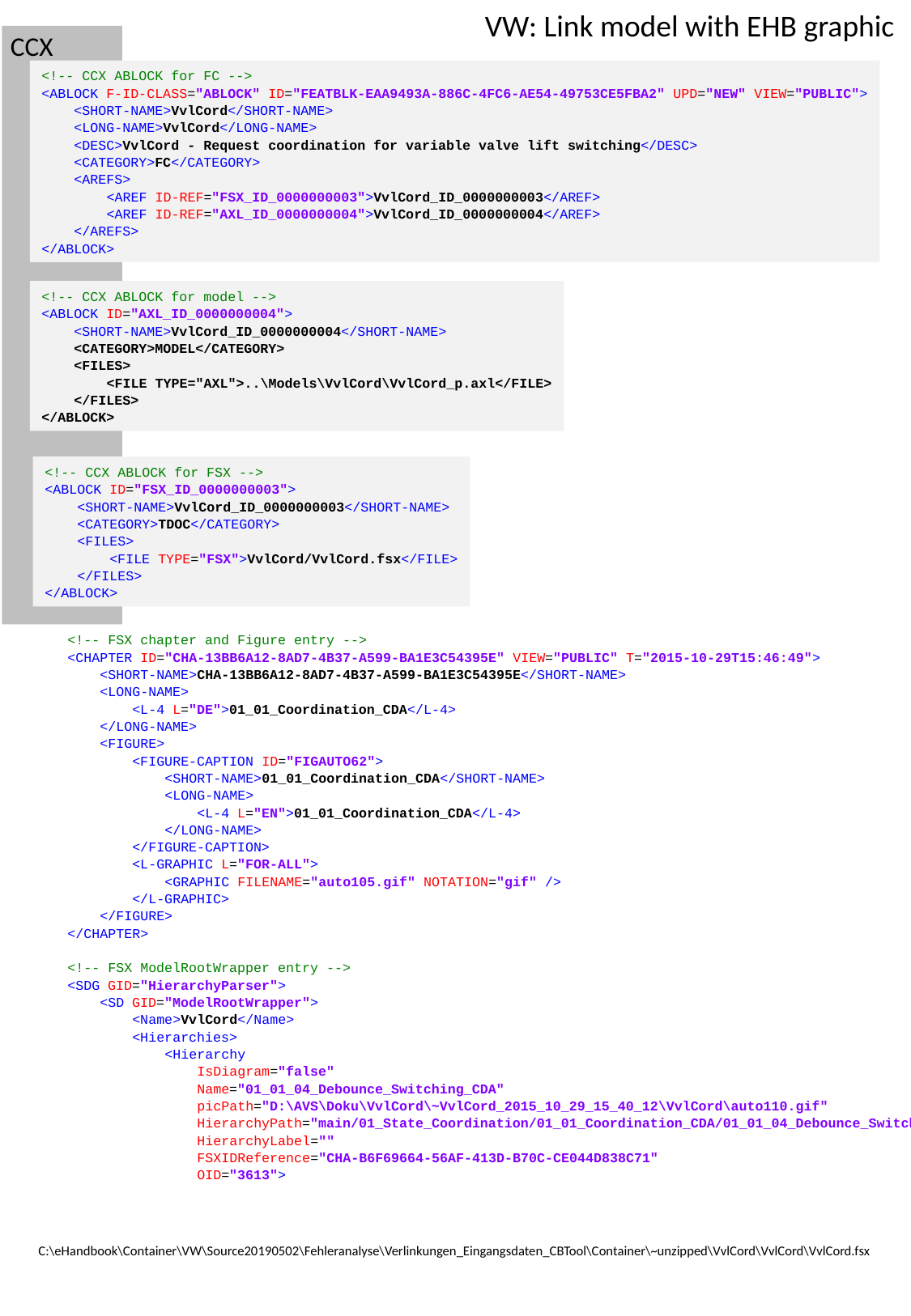

VW: Link model with EHB graphic
CCX

<!-- CCX ABLOCK for FC -->
<ABLOCK F-ID-CLASS="ABLOCK" ID="FEATBLK-EAA9493A-886C-4FC6-AE54-49753CE5FBA2" UPD="NEW" VIEW="PUBLIC">
    <SHORT-NAME>VvlCord</SHORT-NAME>
    <LONG-NAME>VvlCord</LONG-NAME>
    <DESC>VvlCord - Request coordination for variable valve lift switching</DESC>
    <CATEGORY>FC</CATEGORY>
    <AREFS>
        <AREF ID-REF="FSX_ID_0000000003">VvlCord_ID_0000000003</AREF>
        <AREF ID-REF="AXL_ID_0000000004">VvlCord_ID_0000000004</AREF>
    </AREFS>
</ABLOCK>
<!-- CCX ABLOCK for model -->
<ABLOCK ID="AXL_ID_0000000004">
    <SHORT-NAME>VvlCord_ID_0000000004</SHORT-NAME>
    <CATEGORY>MODEL</CATEGORY>
    <FILES>
        <FILE TYPE="AXL">..\Models\VvlCord\VvlCord_p.axl</FILE>
    </FILES>
</ABLOCK>
<!-- CCX ABLOCK for FSX -->
<ABLOCK ID="FSX_ID_0000000003">
    <SHORT-NAME>VvlCord_ID_0000000003</SHORT-NAME>
    <CATEGORY>TDOC</CATEGORY>
    <FILES>
        <FILE TYPE="FSX">VvlCord/VvlCord.fsx</FILE>
    </FILES>
</ABLOCK>
<!-- FSX chapter and Figure entry -->
<CHAPTER ID="CHA-13BB6A12-8AD7-4B37-A599-BA1E3C54395E" VIEW="PUBLIC" T="2015-10-29T15:46:49">
    <SHORT-NAME>CHA-13BB6A12-8AD7-4B37-A599-BA1E3C54395E</SHORT-NAME>
    <LONG-NAME>
        <L-4 L="DE">01_01_Coordination_CDA</L-4>
    </LONG-NAME>
    <FIGURE>
        <FIGURE-CAPTION ID="FIGAUTO62">
            <SHORT-NAME>01_01_Coordination_CDA</SHORT-NAME>
            <LONG-NAME>
                <L-4 L="EN">01_01_Coordination_CDA</L-4>
            </LONG-NAME>
        </FIGURE-CAPTION>
        <L-GRAPHIC L="FOR-ALL">
            <GRAPHIC FILENAME="auto105.gif" NOTATION="gif" />
        </L-GRAPHIC>
    </FIGURE>
</CHAPTER>

<!-- FSX ModelRootWrapper entry -->
<SDG GID="HierarchyParser">
    <SD GID="ModelRootWrapper">
        <Name>VvlCord</Name>
        <Hierarchies>
            <Hierarchy
                IsDiagram="false"
                Name="01_01_04_Debounce_Switching_CDA"
                picPath="D:\AVS\Doku\VvlCord\~VvlCord_2015_10_29_15_40_12\VvlCord\auto110.gif"
                HierarchyPath="main/01_State_Coordination/01_01_Coordination_CDA/01_01_04_Debounce_Switching_CDA"
                HierarchyLabel=""
                FSXIDReference="CHA-B6F69664-56AF-413D-B70C-CE044D838C71"
                OID="3613">
C:\eHandbook\Container\VW\Source20190502\Fehleranalyse\Verlinkungen_Eingangsdaten_CBTool\Container\~unzipped\VvlCord\VvlCord\VvlCord.fsx